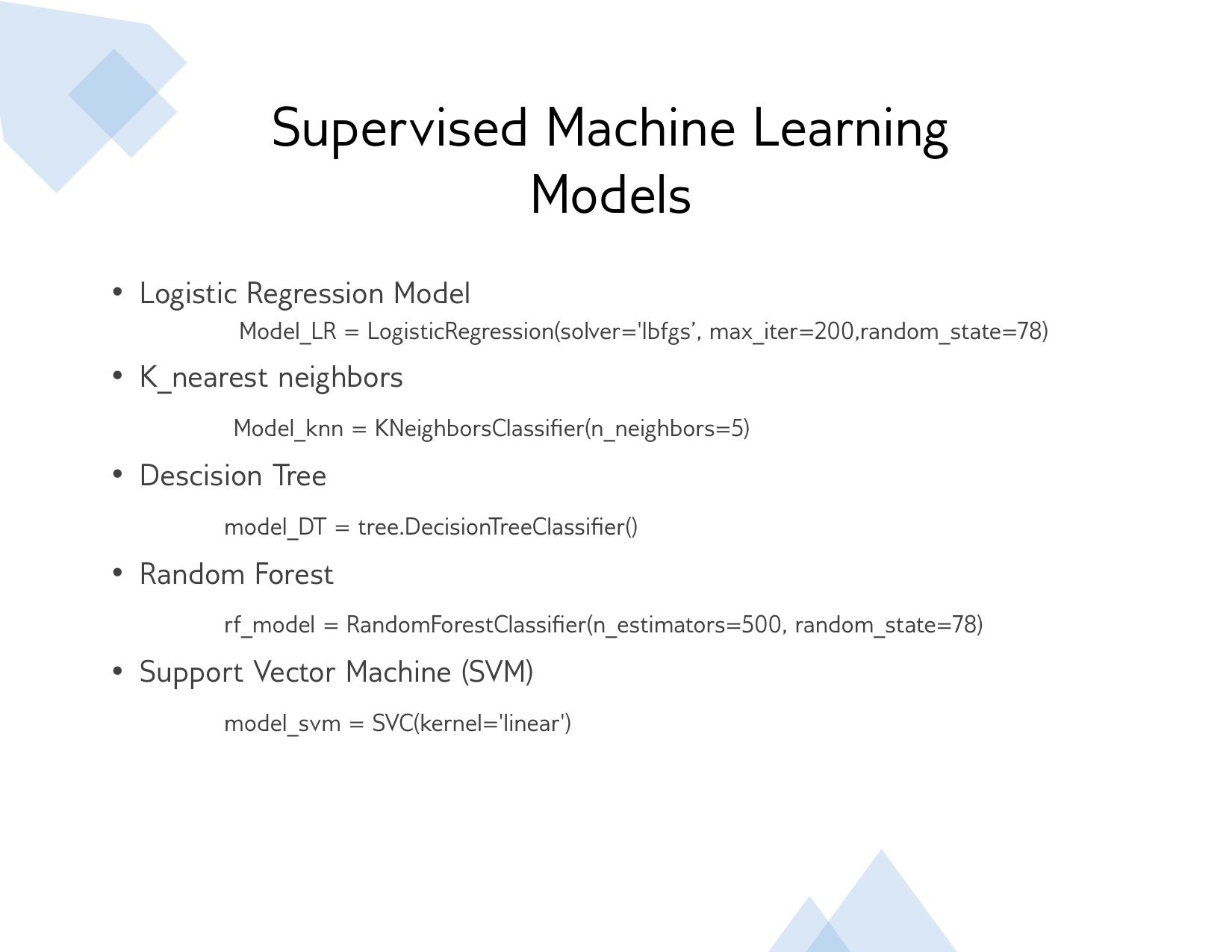

Supervised Machine Learning Models

Logistic Regression Model
  Model_LR = LogisticRegression(solver='lbfgs’, max_iter=200,random_state=78)
K_nearest neighbors
             Model_knn = KNeighborsClassifier(n_neighbors=5)
Descision Tree
	model_DT = tree.DecisionTreeClassifier()
Random Forest
	rf_model = RandomForestClassifier(n_estimators=500, random_state=78)
Support Vector Machine (SVM)
	model_svm = SVC(kernel='linear')